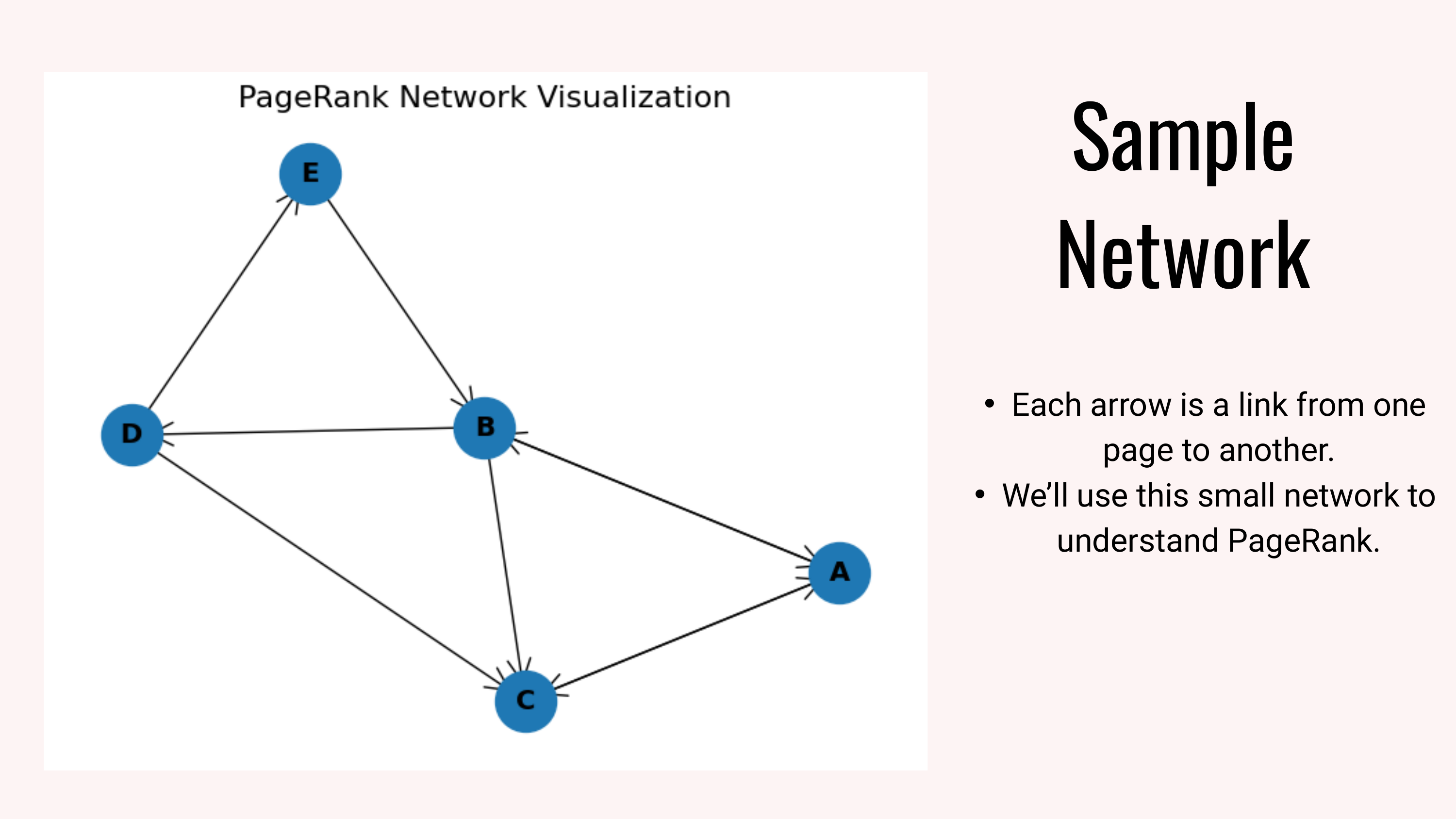

Sample Network

Each arrow is a link from one page to another.
We’ll use this small network to understand PageRank.